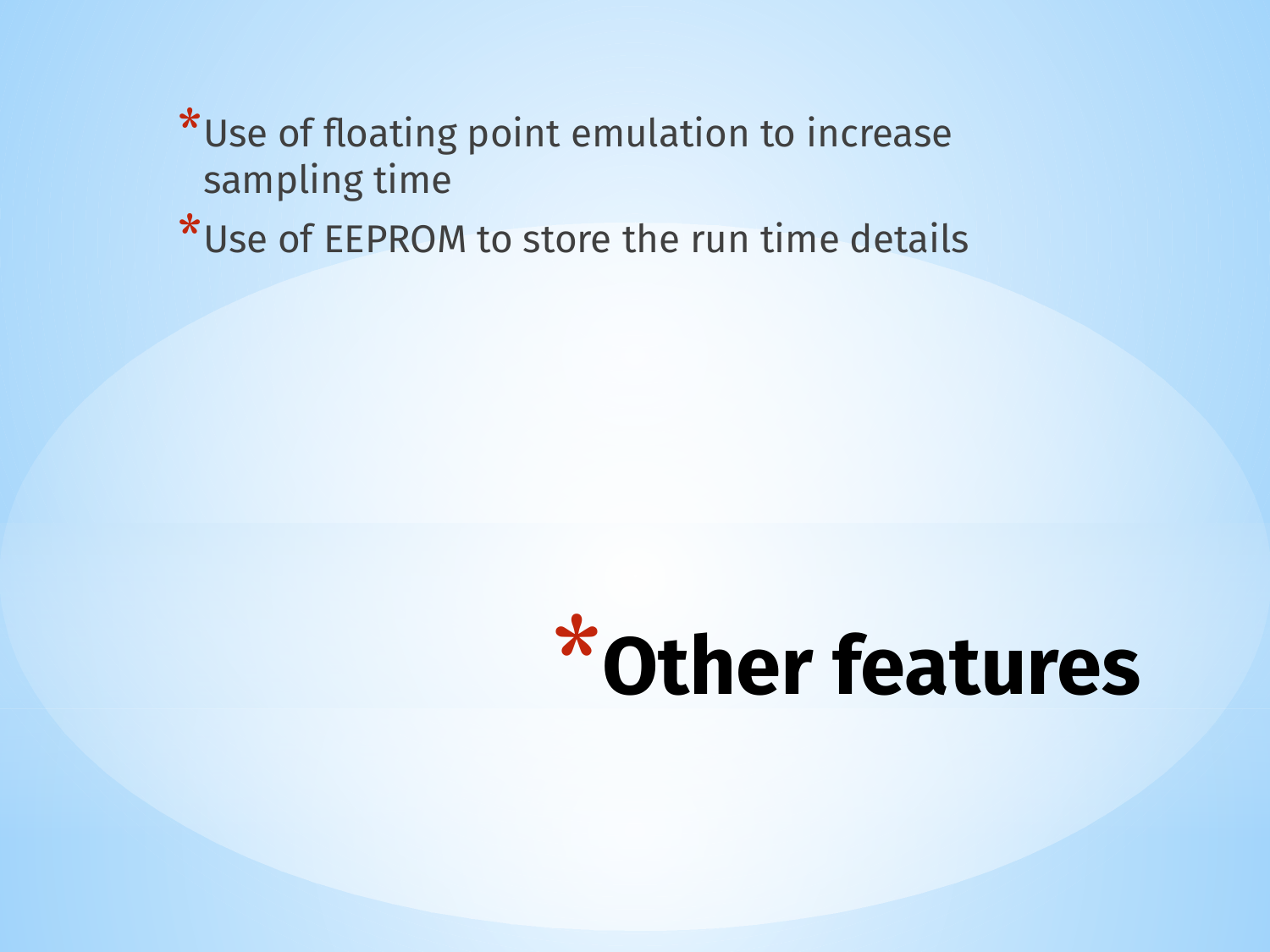

Use of floating point emulation to increase sampling time
Use of EEPROM to store the run time details
# Other features